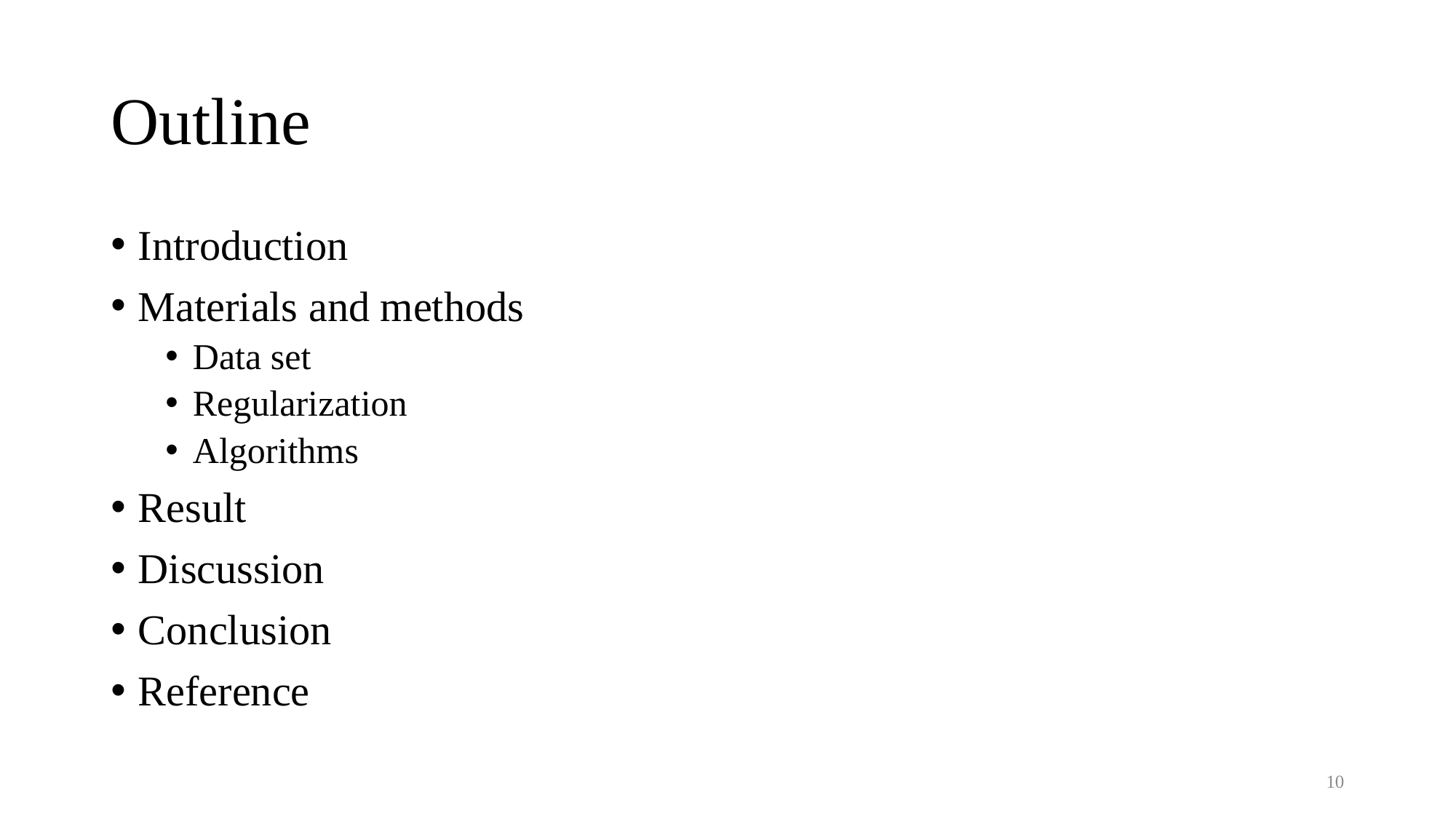

# Outline
Introduction
Materials and methods
Data set
Regularization
Algorithms
Result
Discussion
Conclusion
Reference
10